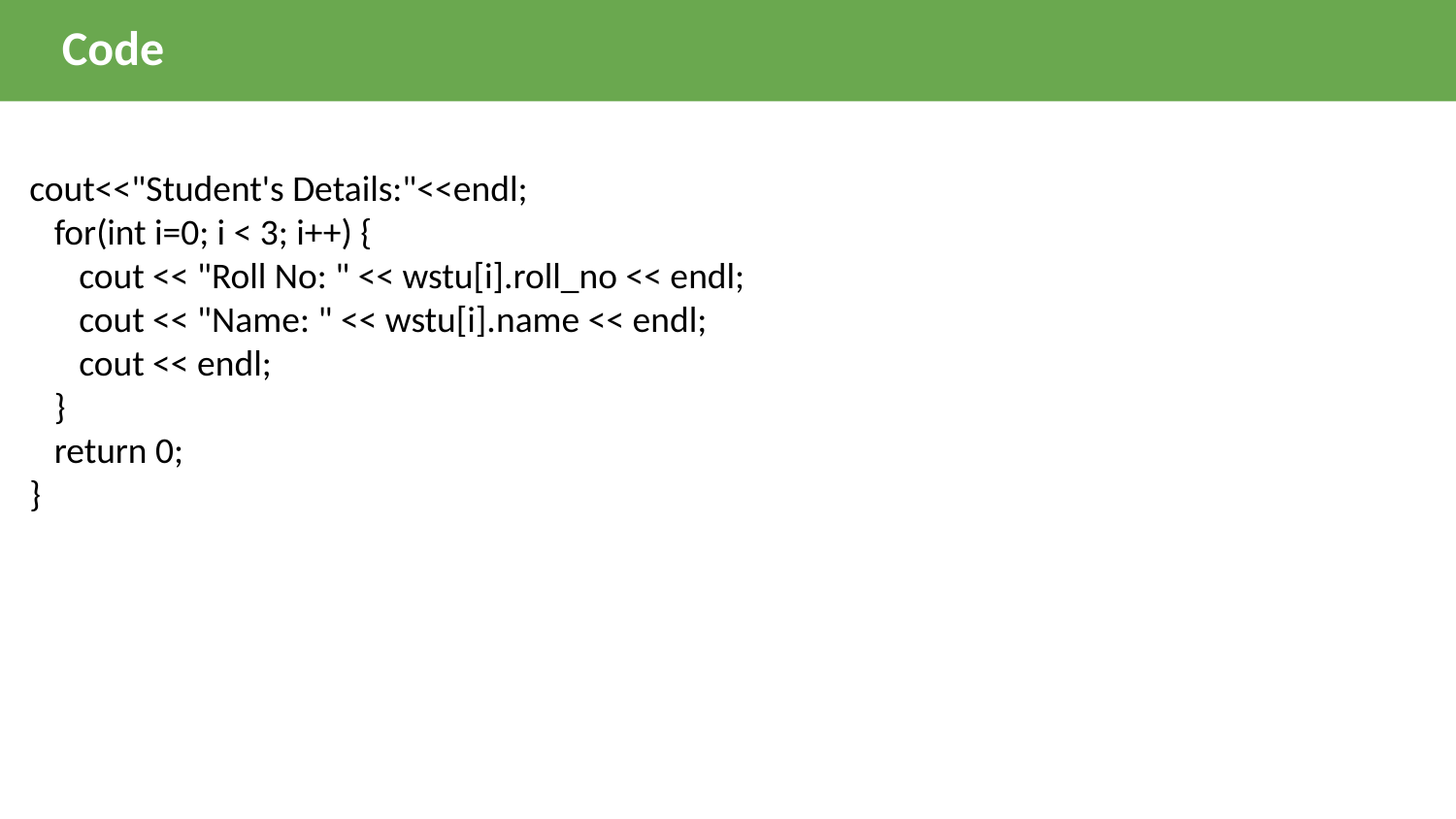

Code

cout<<"Student's Details:"<<endl;
   for(int i=0; i < 3; i++) {
      cout << "Roll No: " << wstu[i].roll_no << endl;
      cout << "Name: " << wstu[i].name << endl;
      cout << endl;
   }
   return 0;
}